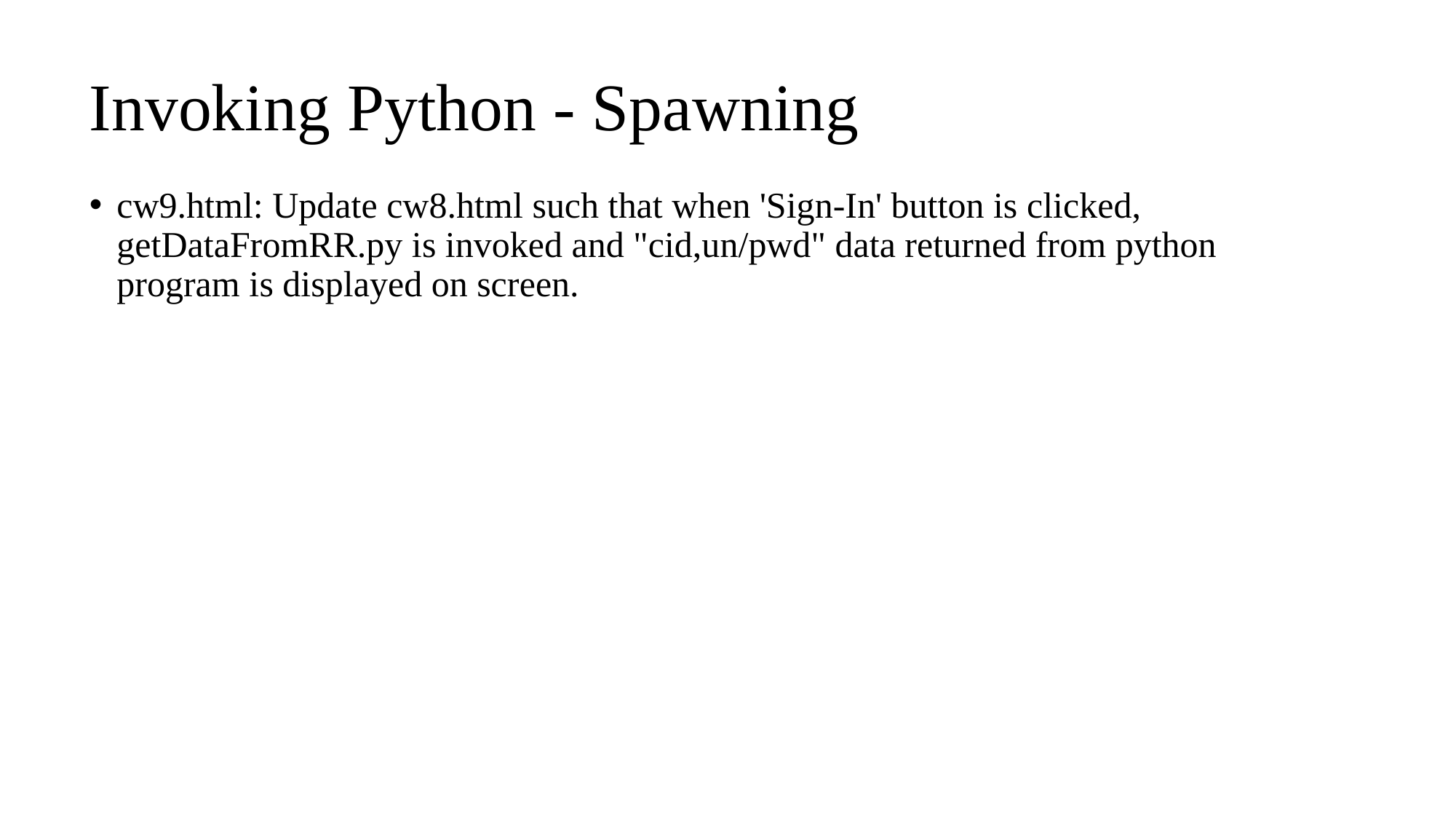

# Invoking Python - Spawning
cw9.html: Update cw8.html such that when 'Sign-In' button is clicked, getDataFromRR.py is invoked and "cid,un/pwd" data returned from python program is displayed on screen.